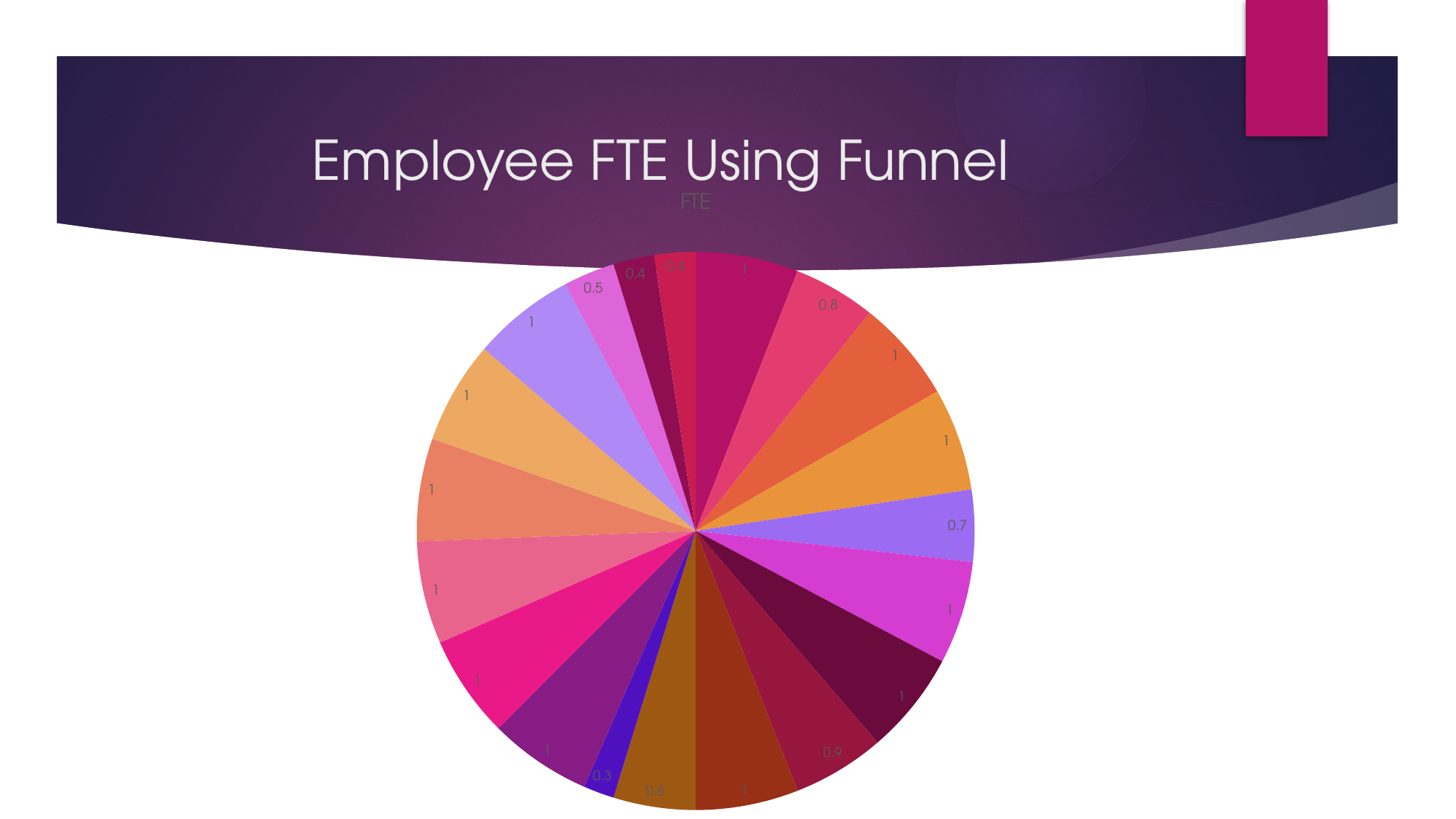

# Employee FTE Using Funnel

[unsupported chart]